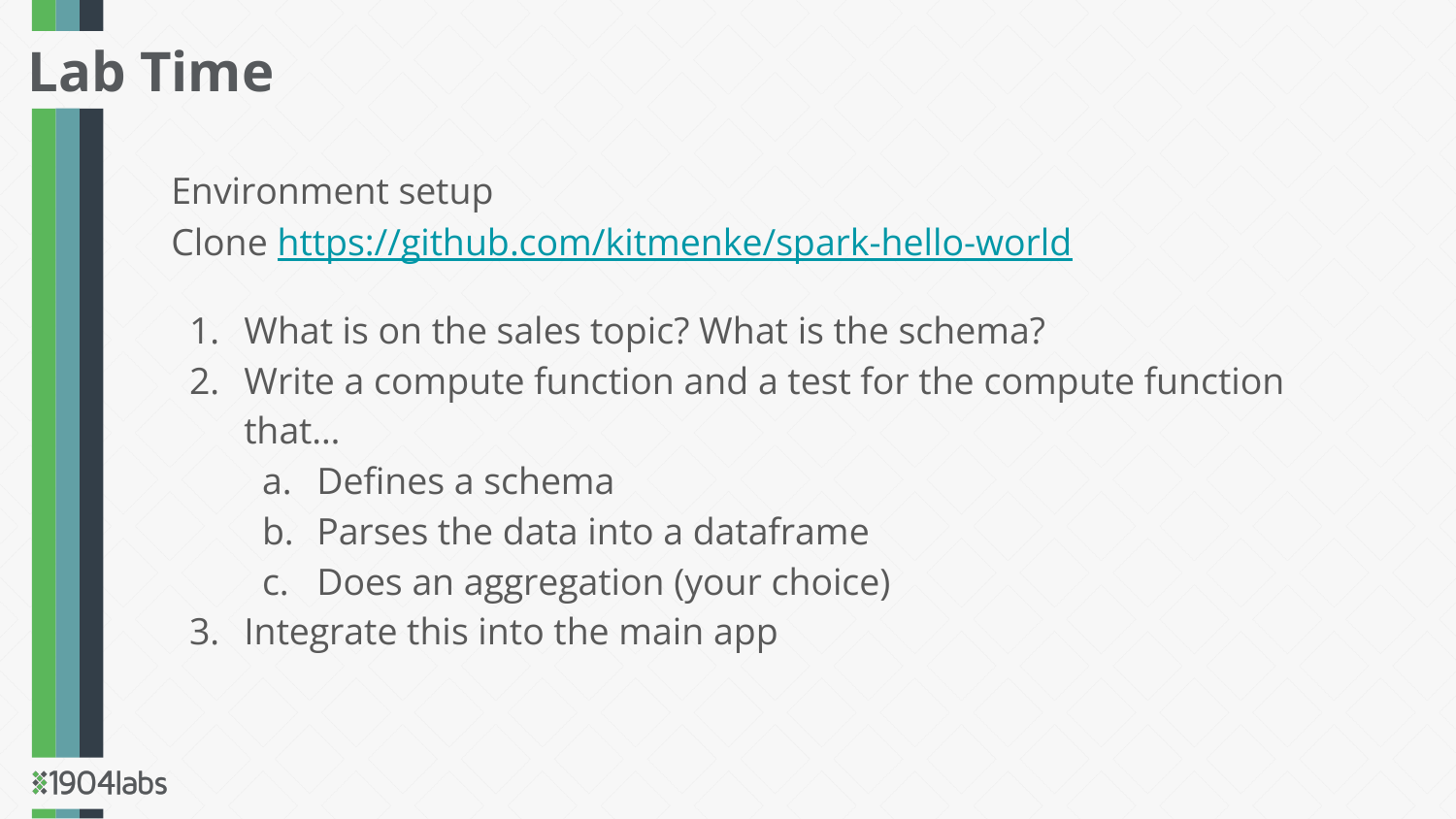

Lab Time
Environment setup
Clone https://github.com/kitmenke/spark-hello-world
What is on the sales topic? What is the schema?
Write a compute function and a test for the compute function that…
Defines a schema
Parses the data into a dataframe
Does an aggregation (your choice)
Integrate this into the main app